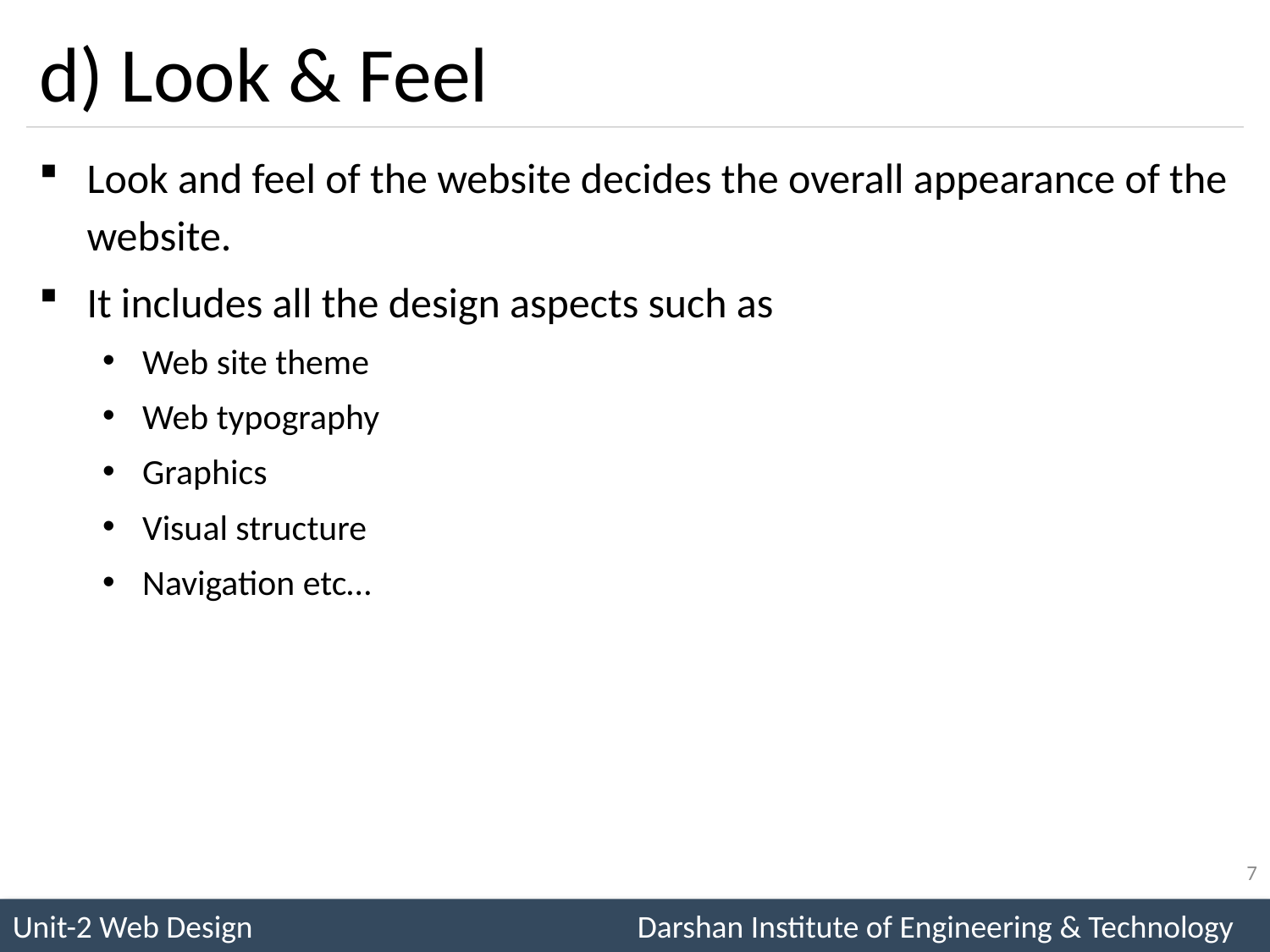

# d) Look & Feel
Look and feel of the website decides the overall appearance of the website.
It includes all the design aspects such as
Web site theme
Web typography
Graphics
Visual structure
Navigation etc…
7